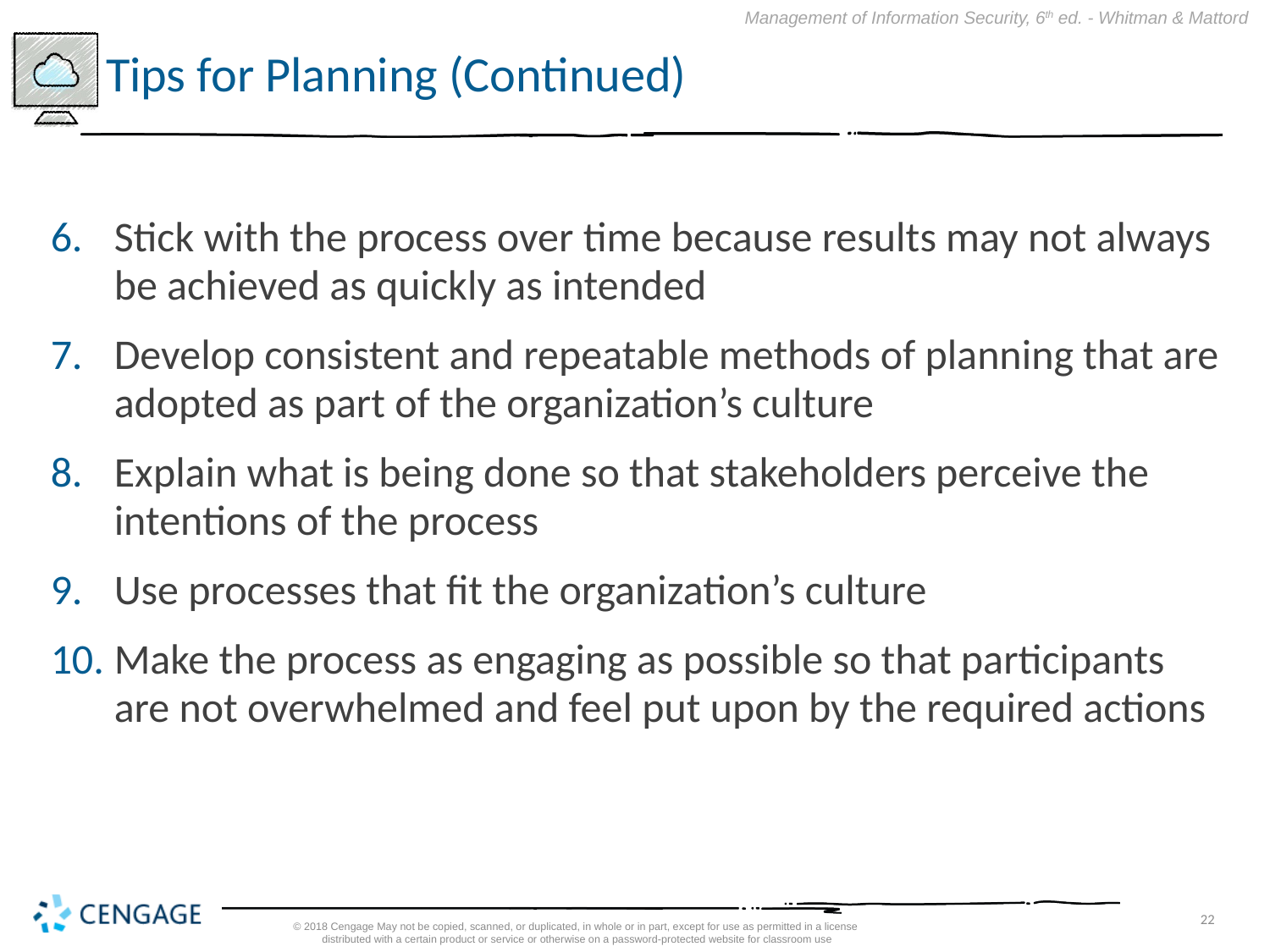

# Tips for Planning (Continued)
Stick with the process over time because results may not always be achieved as quickly as intended
Develop consistent and repeatable methods of planning that are adopted as part of the organization’s culture
Explain what is being done so that stakeholders perceive the intentions of the process
Use processes that fit the organization’s culture
Make the process as engaging as possible so that participants are not overwhelmed and feel put upon by the required actions